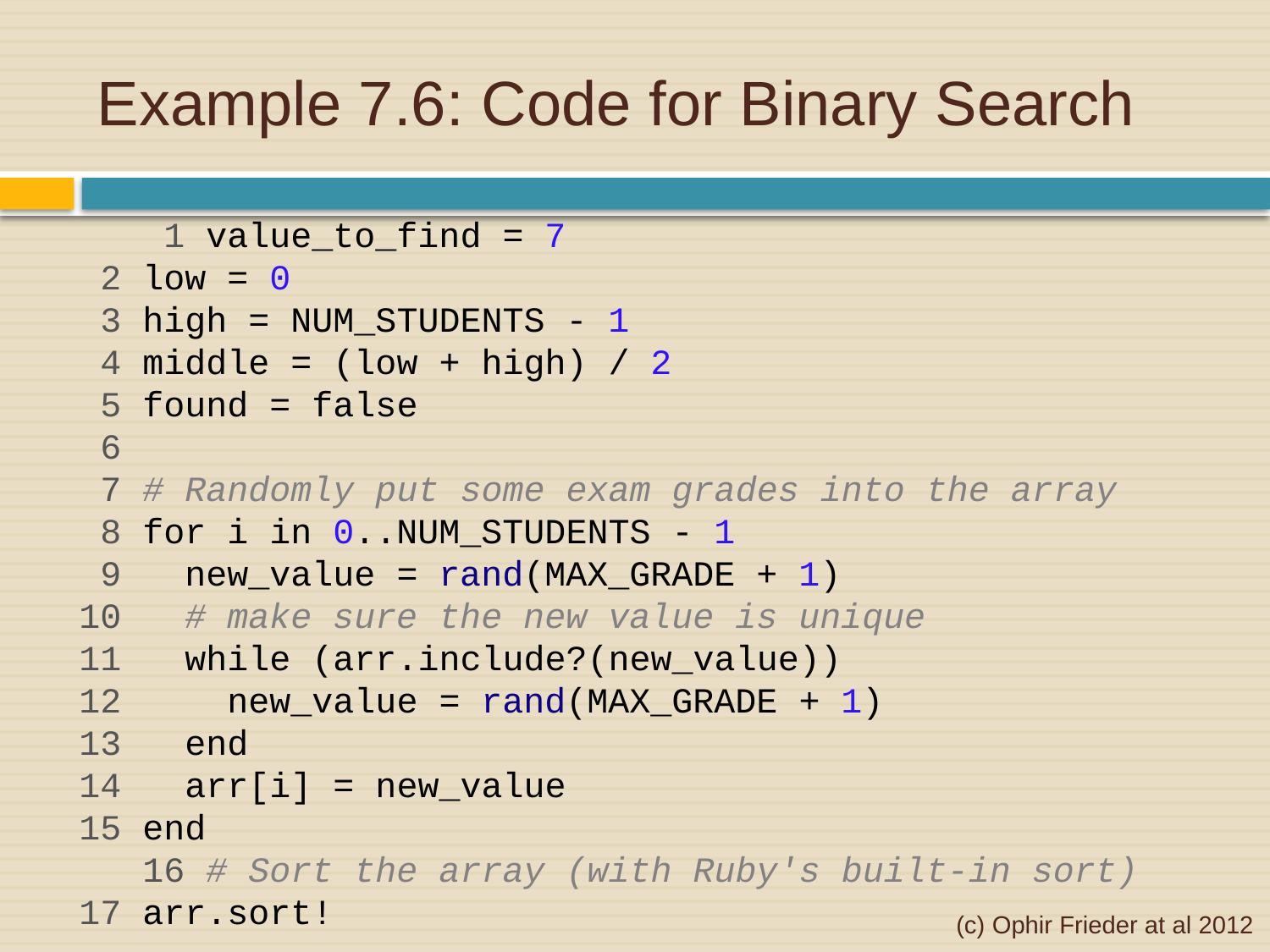

# Example 7.6: Code for Binary Search
	 1 value_to_find = 7
    2 low = 0
    3 high = NUM_STUDENTS - 1
    4 middle = (low + high) / 2
    5 found = false
    6
    7 # Randomly put some exam grades into the array
    8 for i in 0..NUM_STUDENTS - 1
    9   new_value = rand(MAX_GRADE + 1)
   10   # make sure the new value is unique
   11   while (arr.include?(new_value))
   12     new_value = rand(MAX_GRADE + 1)
   13   end
   14   arr[i] = new_value
   15 end
	16 # Sort the array (with Ruby's built-in sort)
   17 arr.sort!

(c) Ophir Frieder at al 2012